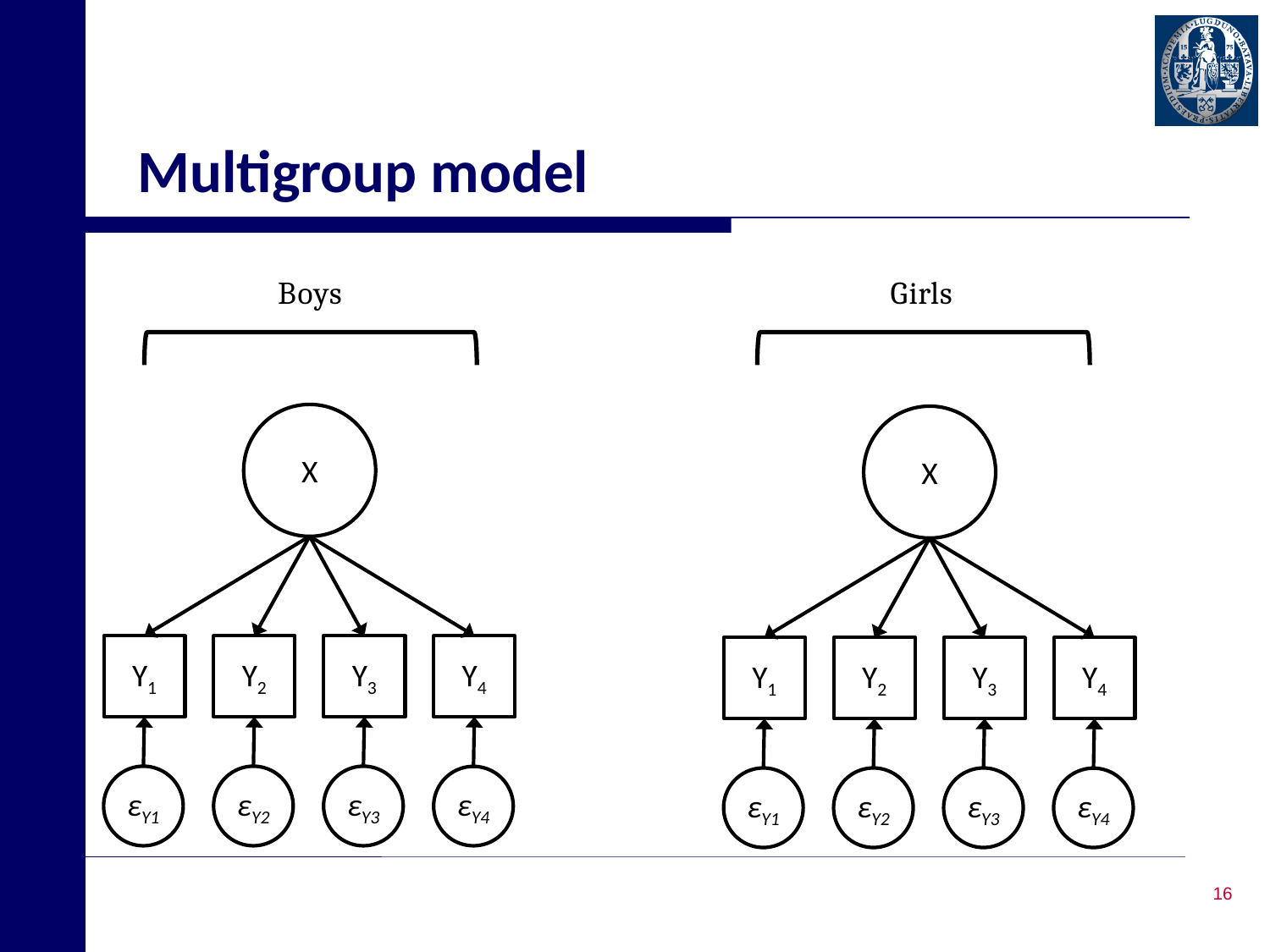

# Multigroup model

Boys
Girls
X
X
Y1
Y2
Y3
Y4
Y1
Y2
Y3
Y4
εY1
εY2
εY3
εY4
εY1
εY2
εY3
εY4
16